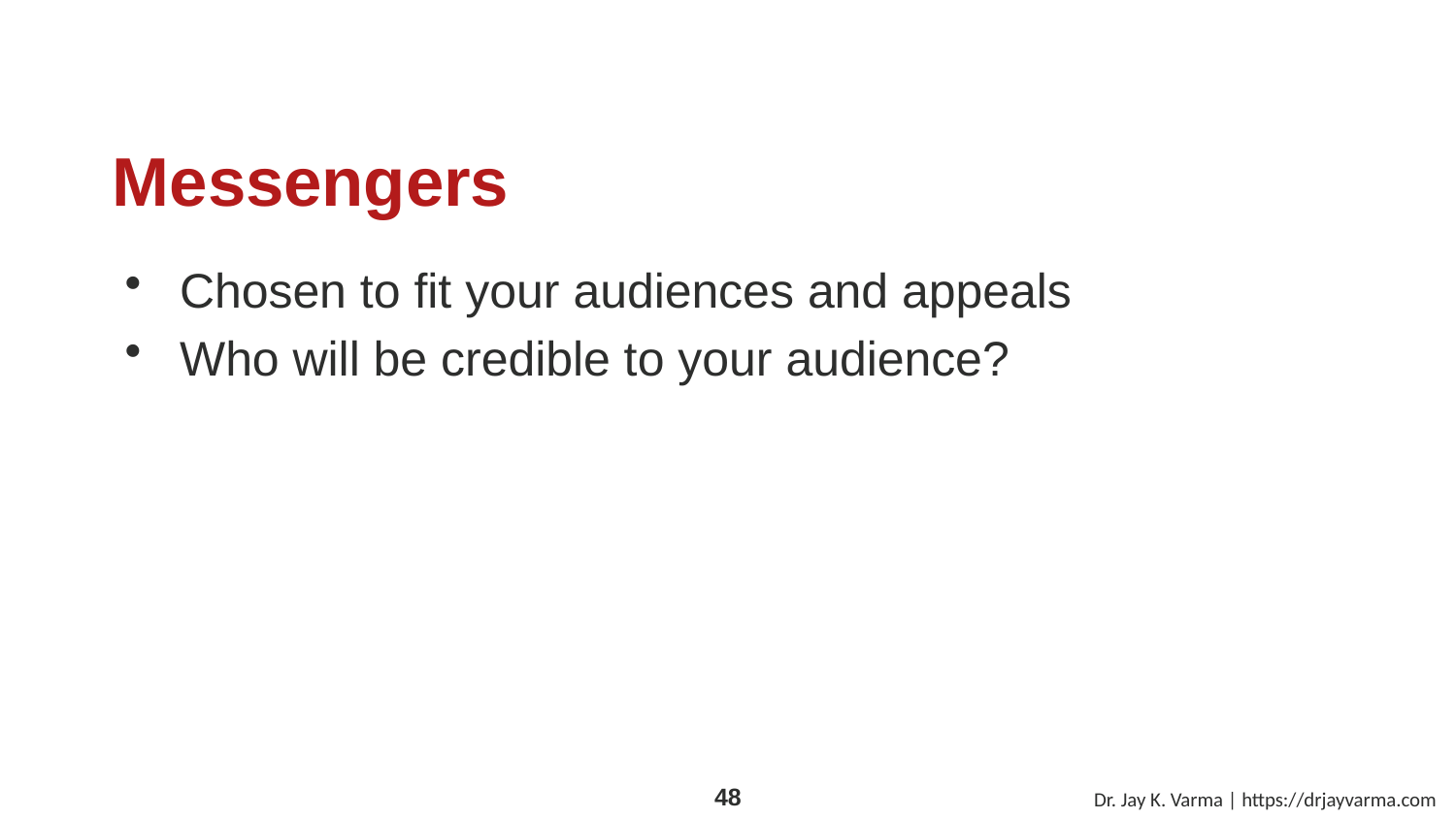

# Messengers
Chosen to fit your audiences and appeals
Who will be credible to your audience?
Dr. Jay K. Varma | https://drjayvarma.com